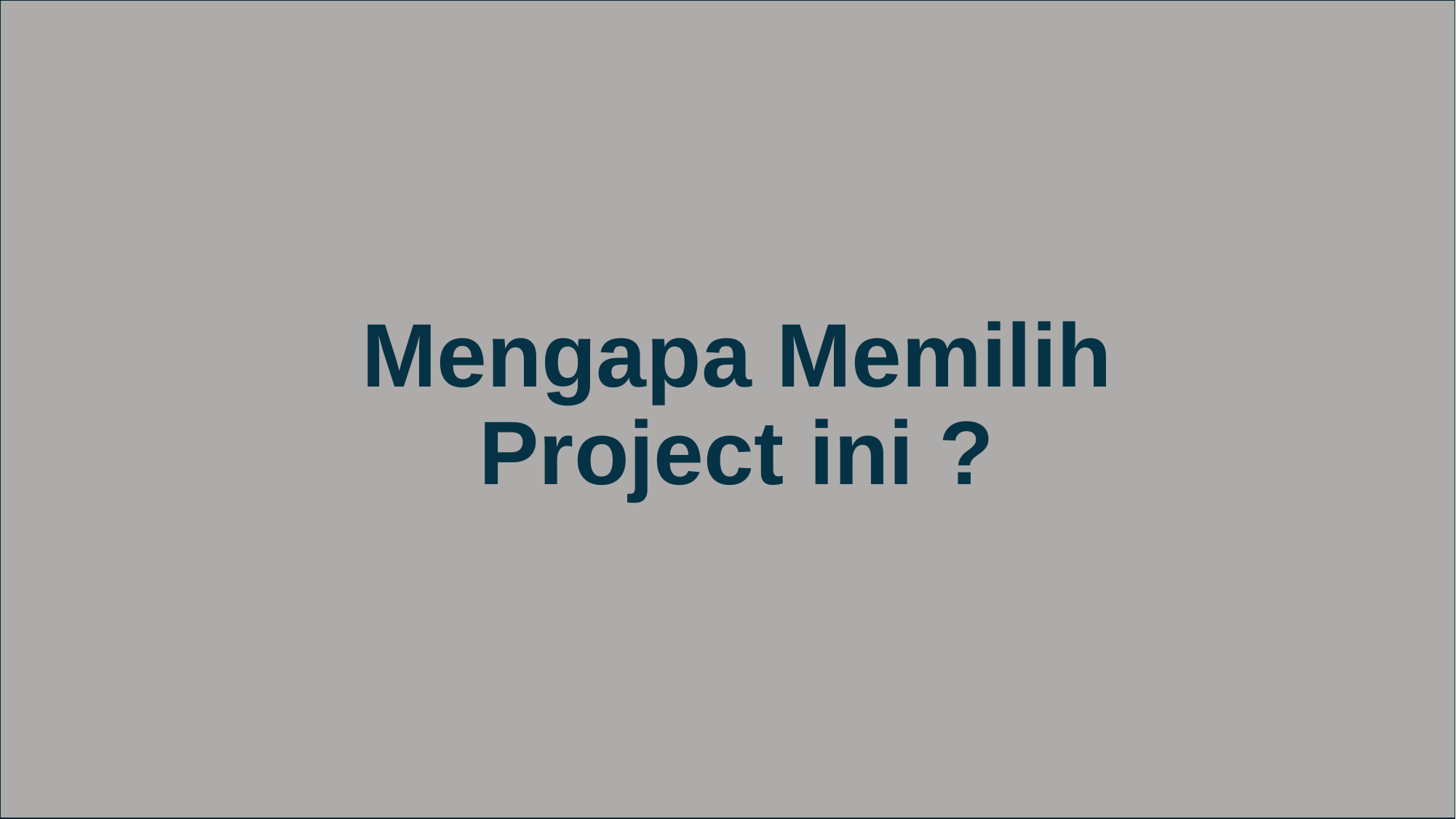

# Color Theme
Mengapa Memilih Project ini ?
Typography
Calibri
Calibri Light